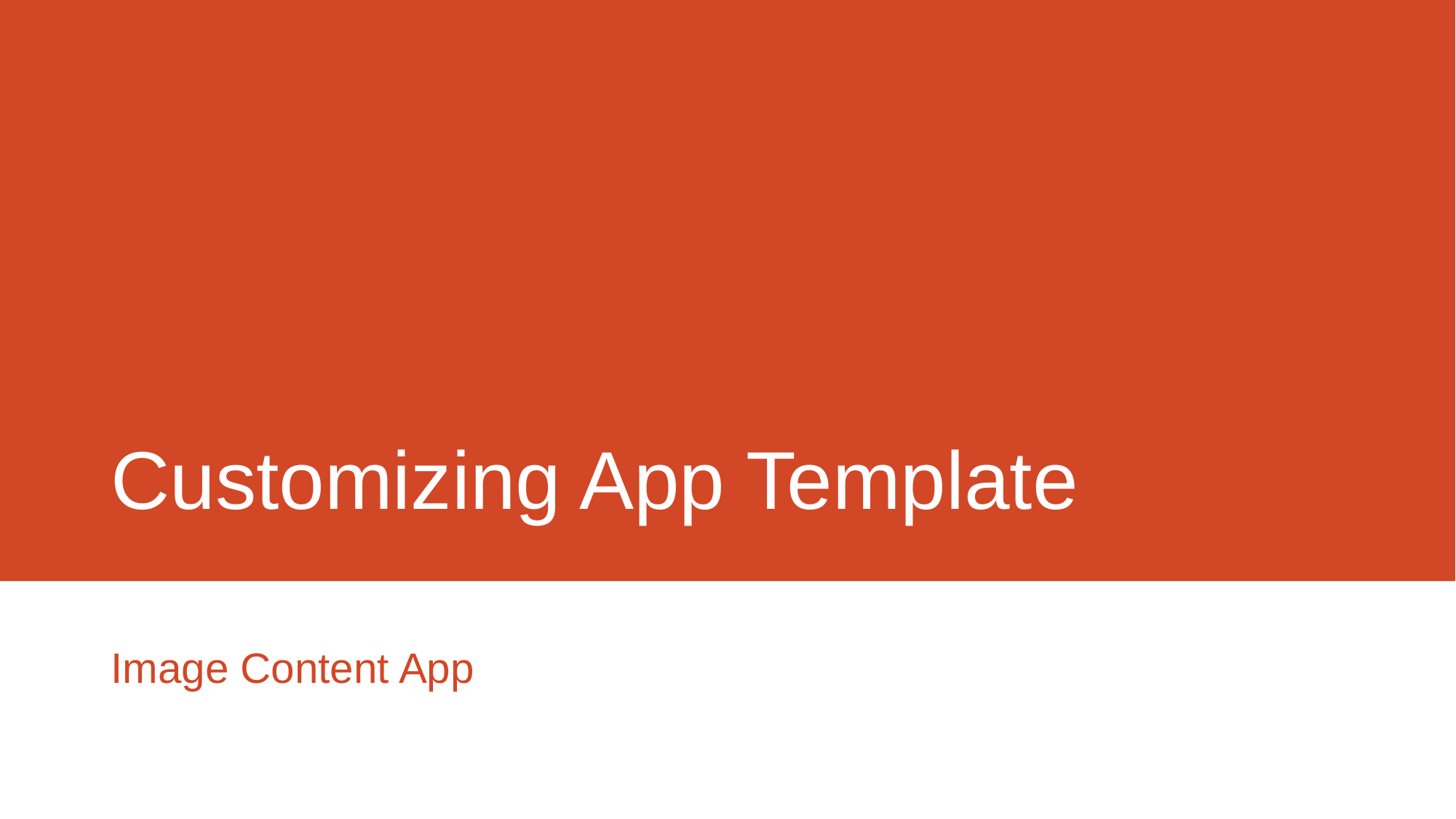

# Customizing App Template
Image Content App